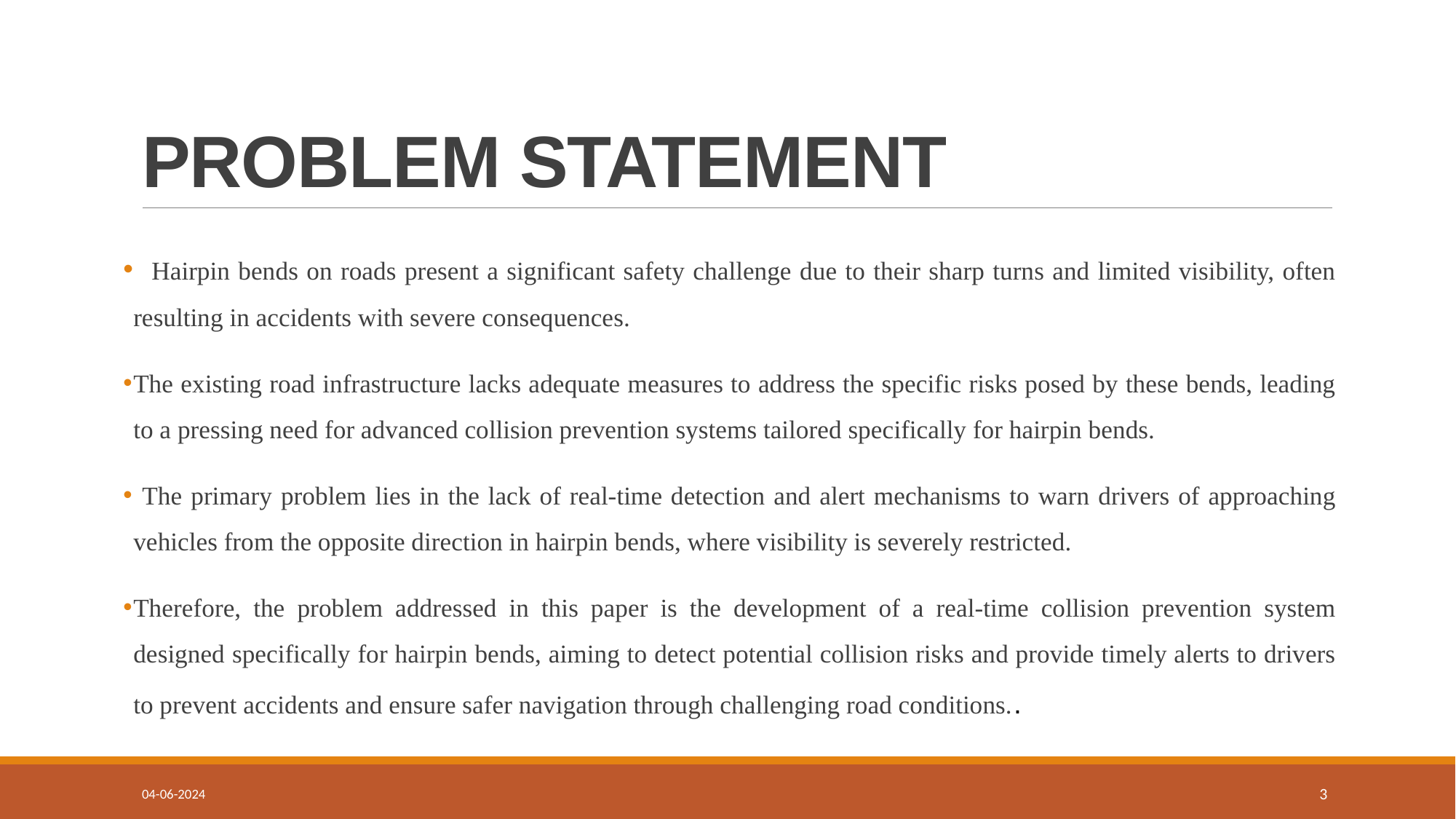

# PROBLEM STATEMENT
  Hairpin bends on roads present a significant safety challenge due to their sharp turns and limited visibility, often resulting in accidents with severe consequences.
The existing road infrastructure lacks adequate measures to address the specific risks posed by these bends, leading to a pressing need for advanced collision prevention systems tailored specifically for hairpin bends.
 The primary problem lies in the lack of real-time detection and alert mechanisms to warn drivers of approaching vehicles from the opposite direction in hairpin bends, where visibility is severely restricted.
Therefore, the problem addressed in this paper is the development of a real-time collision prevention system designed specifically for hairpin bends, aiming to detect potential collision risks and provide timely alerts to drivers to prevent accidents and ensure safer navigation through challenging road conditions..
04-06-2024
3